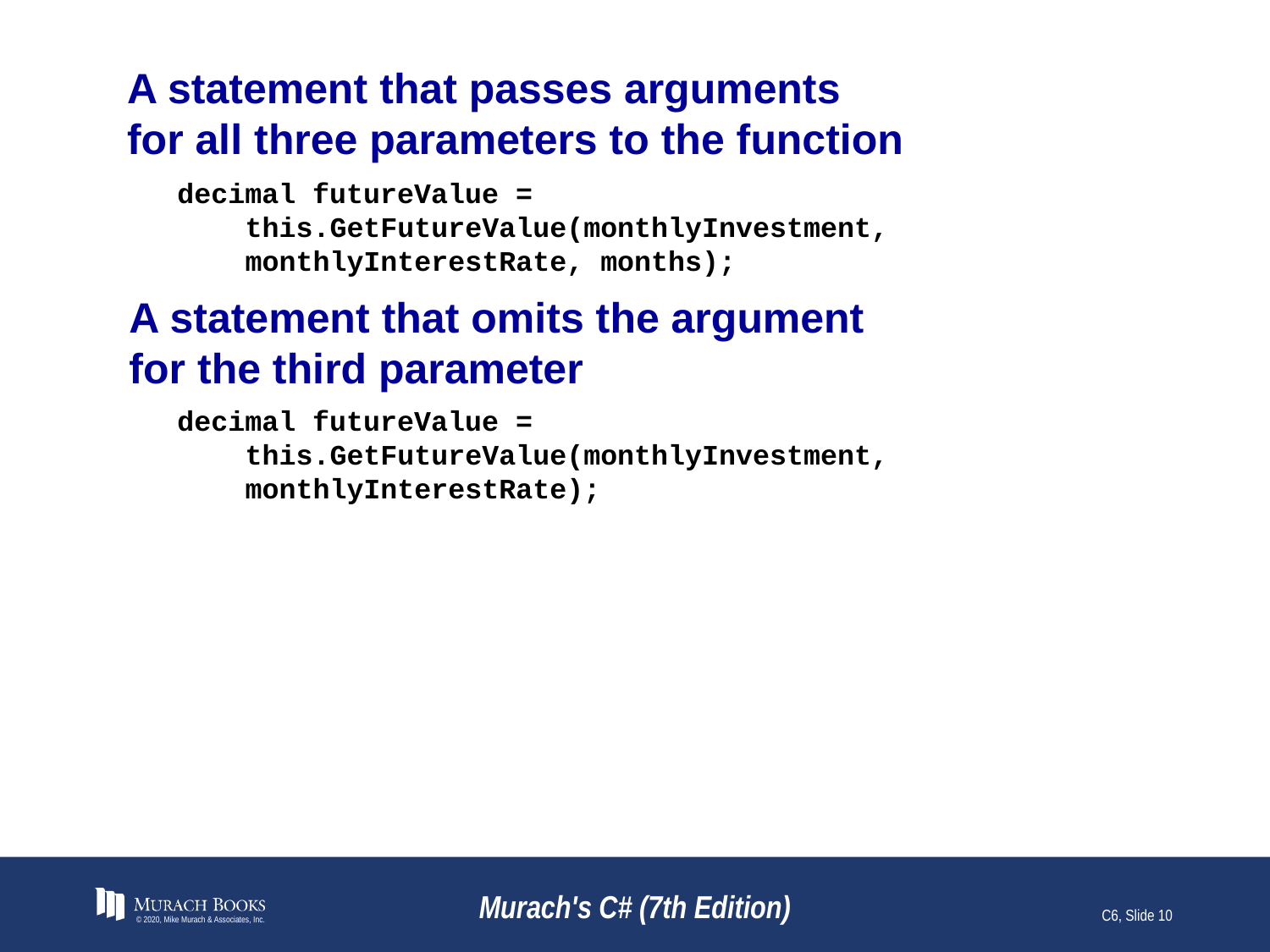

# A statement that passes arguments for all three parameters to the function
decimal futureValue =
    this.GetFutureValue(monthlyInvestment,
    monthlyInterestRate, months);
A statement that omits the argument
for the third parameter
decimal futureValue =
    this.GetFutureValue(monthlyInvestment,
    monthlyInterestRate);

© 2020, Mike Murach & Associates, Inc.
Murach's C# (7th Edition)

C6, Slide 10